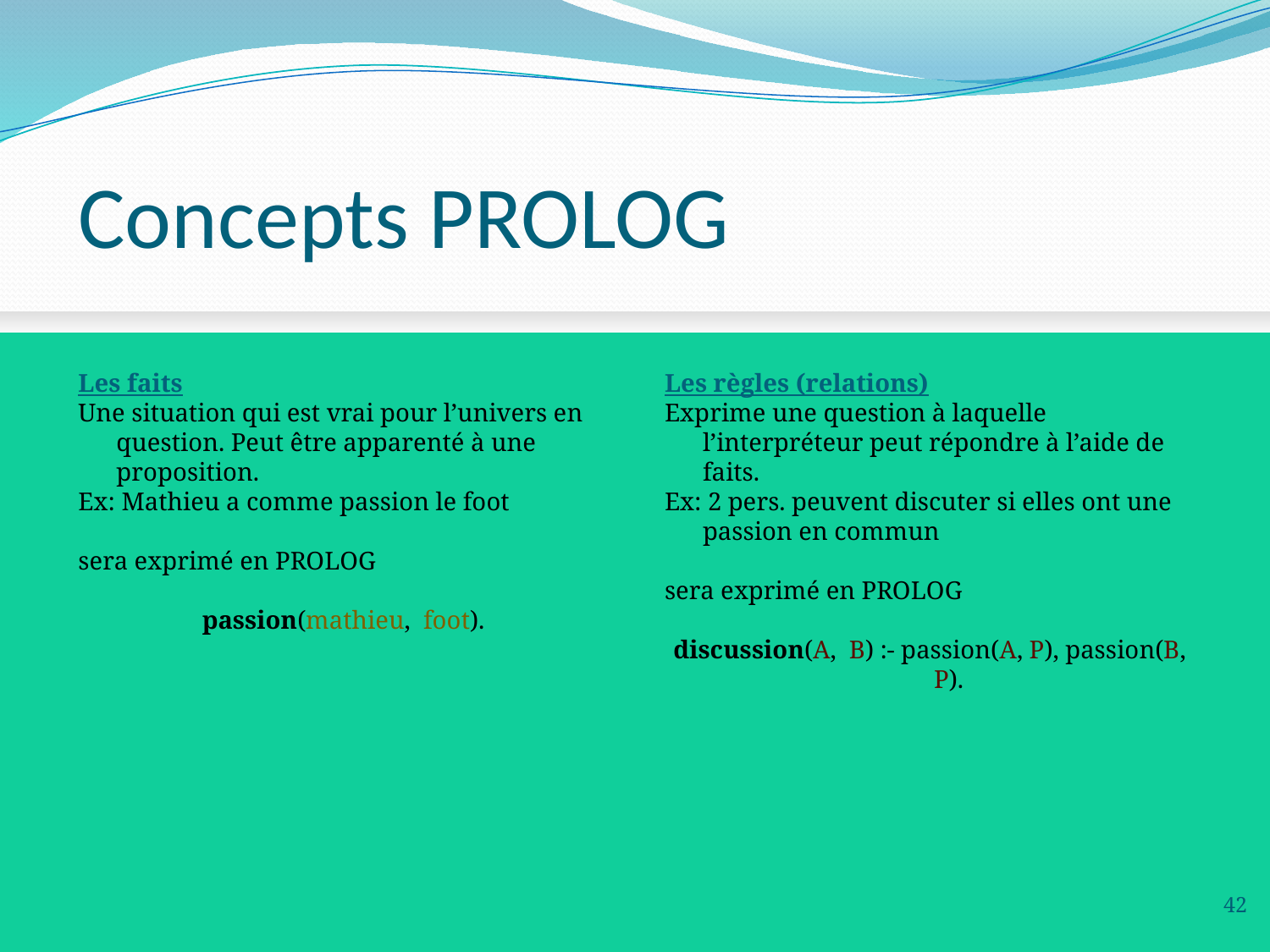

# Concepts PROLOG
Les faits
Une situation qui est vrai pour l’univers en question. Peut être apparenté à une proposition.
Ex: Mathieu a comme passion le foot
sera exprimé en PROLOG

passion(mathieu,  foot).

Les règles (relations)
Exprime une question à laquelle l’interpréteur peut répondre à l’aide de faits.
Ex: 2 pers. peuvent discuter si elles ont une passion en commun
sera exprimé en PROLOG

discussion(A,  B) :- passion(A, P), passion(B, P).

42